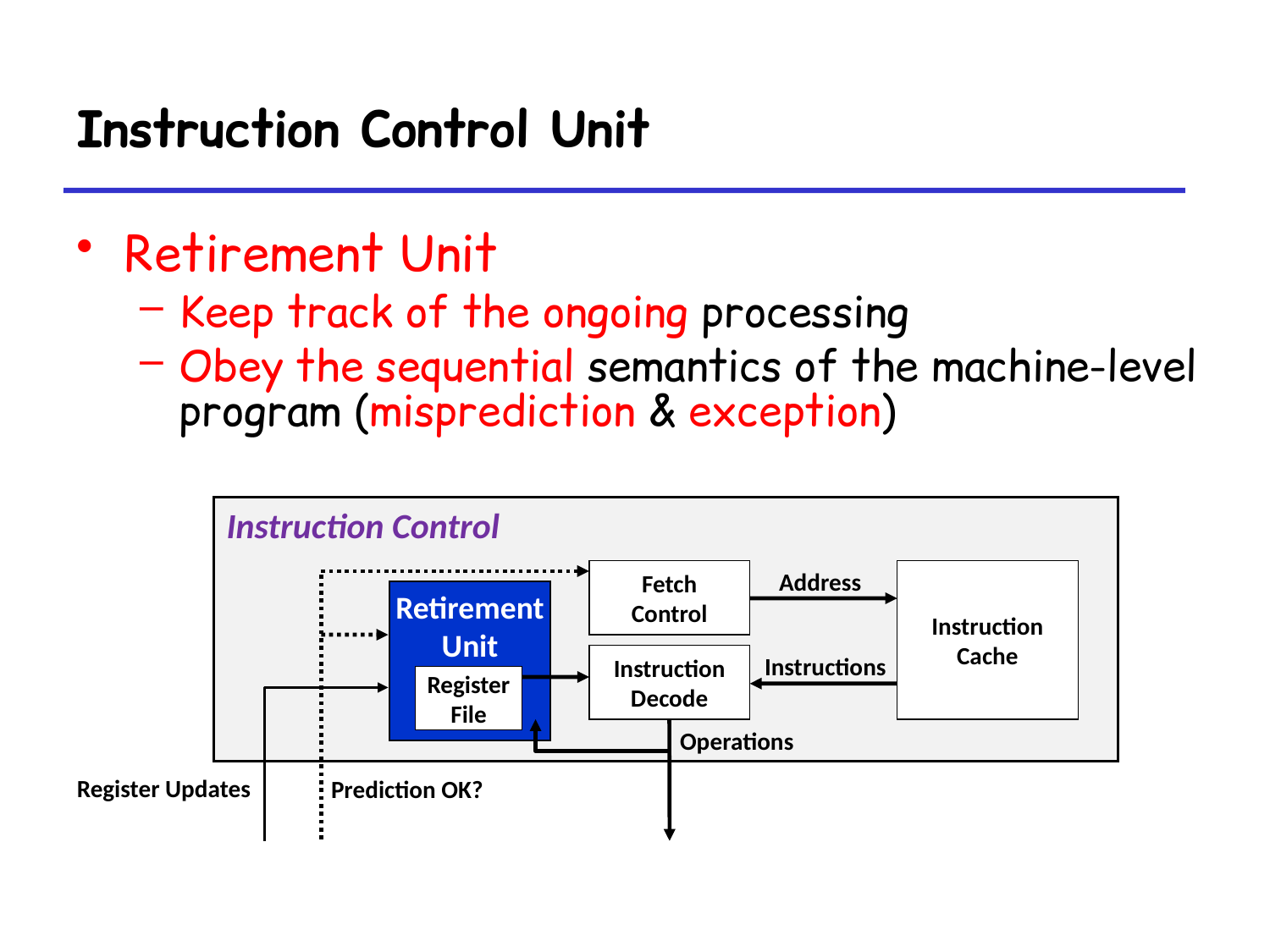

# Instruction Control Unit
Retirement Unit
Keep track of the ongoing processing
Obey the sequential semantics of the machine-level program (misprediction & exception)
Instruction Control
Address
Fetch
Control
Instruction
Cache

Retirement
Unit

Instruction
Decode
Instructions
Register
File

Operations

Register Updates
Prediction OK?
54